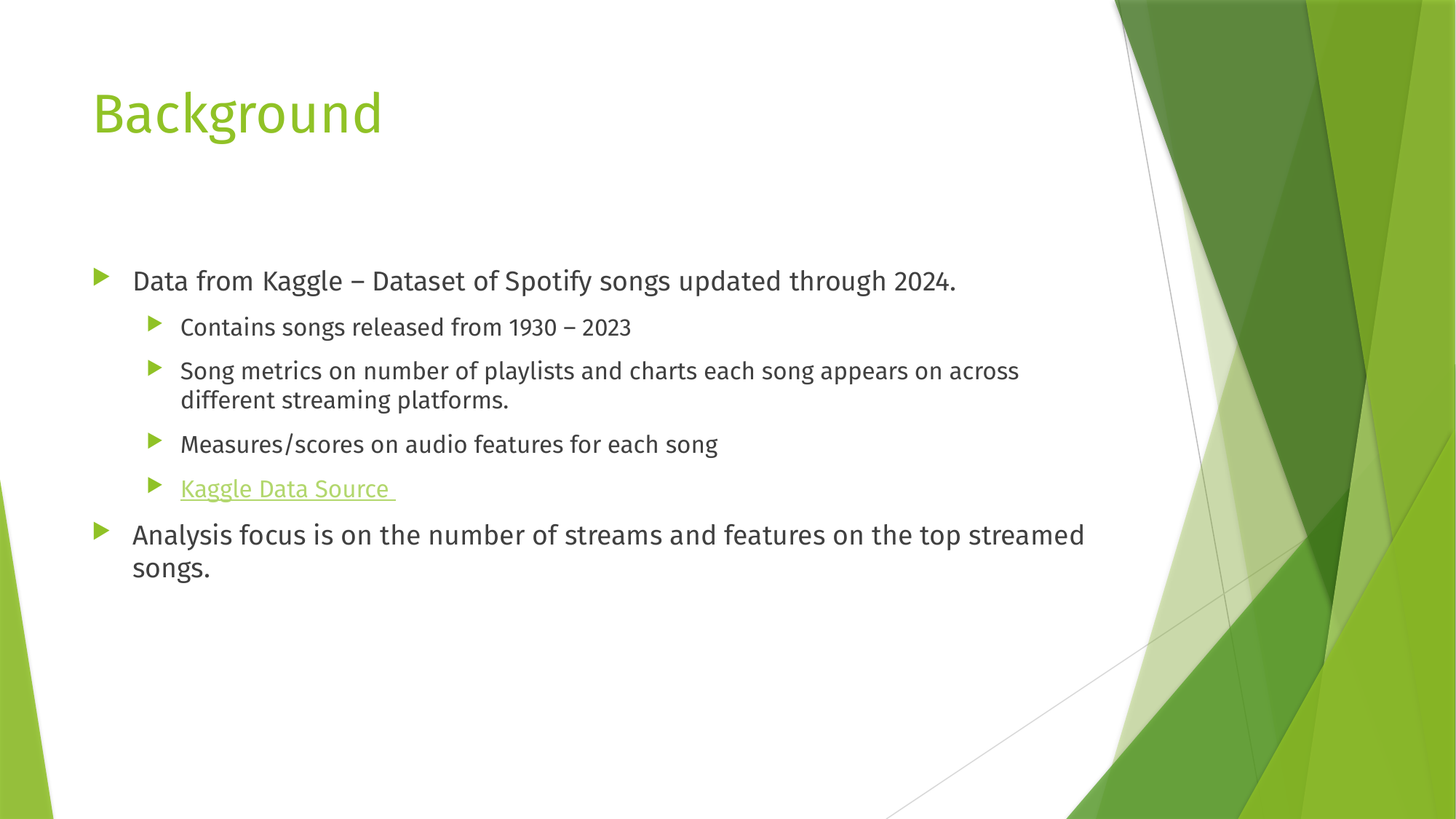

# Background
Data from Kaggle – Dataset of Spotify songs updated through 2024.
Contains songs released from 1930 – 2023
Song metrics on number of playlists and charts each song appears on across different streaming platforms.
Measures/scores on audio features for each song
Kaggle Data Source
Analysis focus is on the number of streams and features on the top streamed songs.